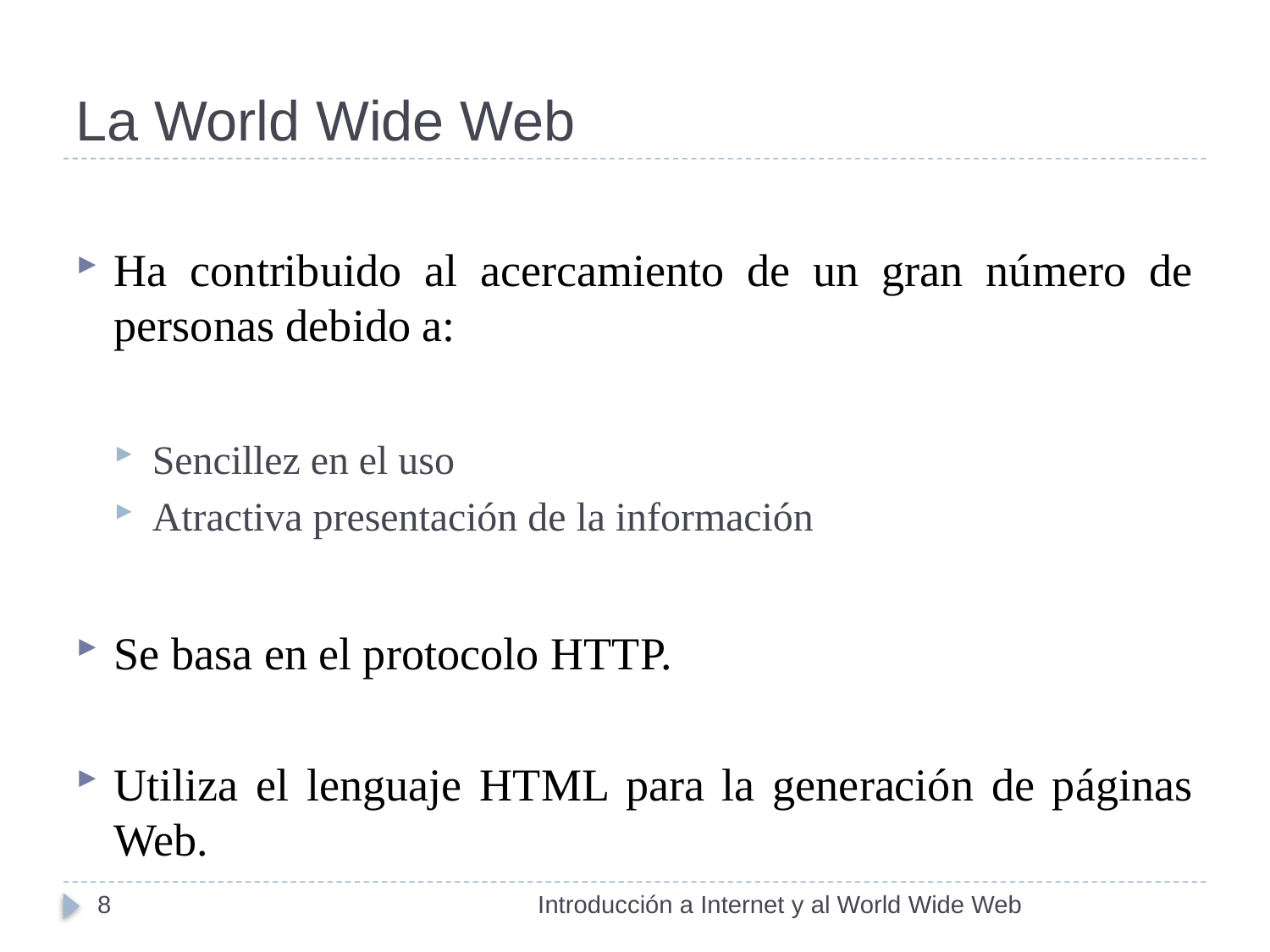

# La World Wide Web

Ha contribuido al acercamiento de un gran número de personas debido a:

Sencillez en el uso
Atractiva presentación de la información

Se basa en el protocolo HTTP.

Utiliza el lenguaje HTML para la generación de páginas Web.

8
Introducción a Internet y al World Wide Web